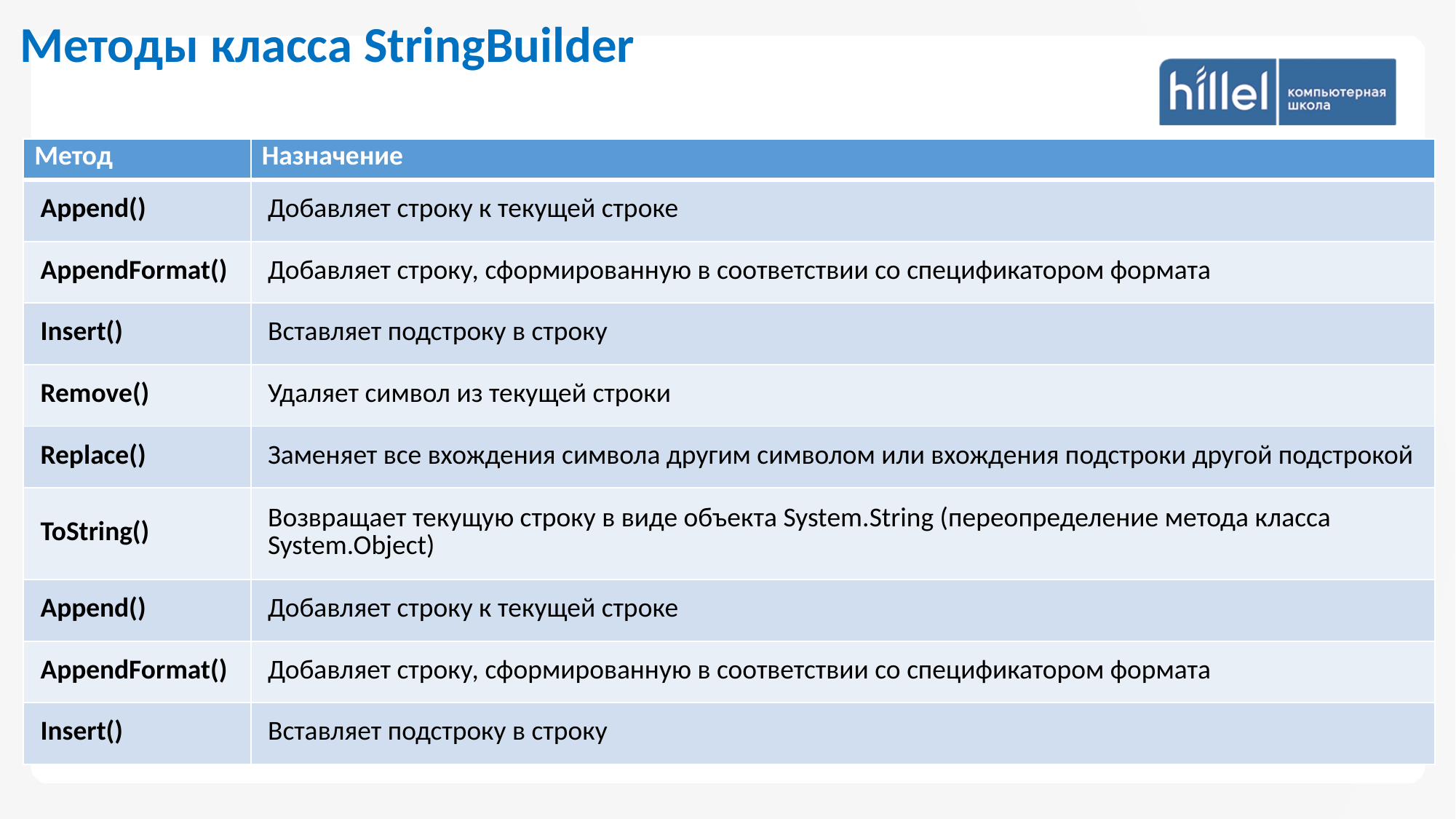

Методы класса StringBuilder
| Метод | Назначение |
| --- | --- |
| Append() | Добавляет строку к текущей строке |
| AppendFormat() | Добавляет строку, сформированную в соответствии со спецификатором формата |
| Insert() | Вставляет подстроку в строку |
| Remove() | Удаляет символ из текущей строки |
| Replace() | Заменяет все вхождения символа другим символом или вхождения подстроки другой подстрокой |
| ToString() | Возвращает текущую строку в виде объекта System.String (переопределение метода класса System.Object) |
| Append() | Добавляет строку к текущей строке |
| AppendFormat() | Добавляет строку, сформированную в соответствии со спецификатором формата |
| Insert() | Вставляет подстроку в строку |